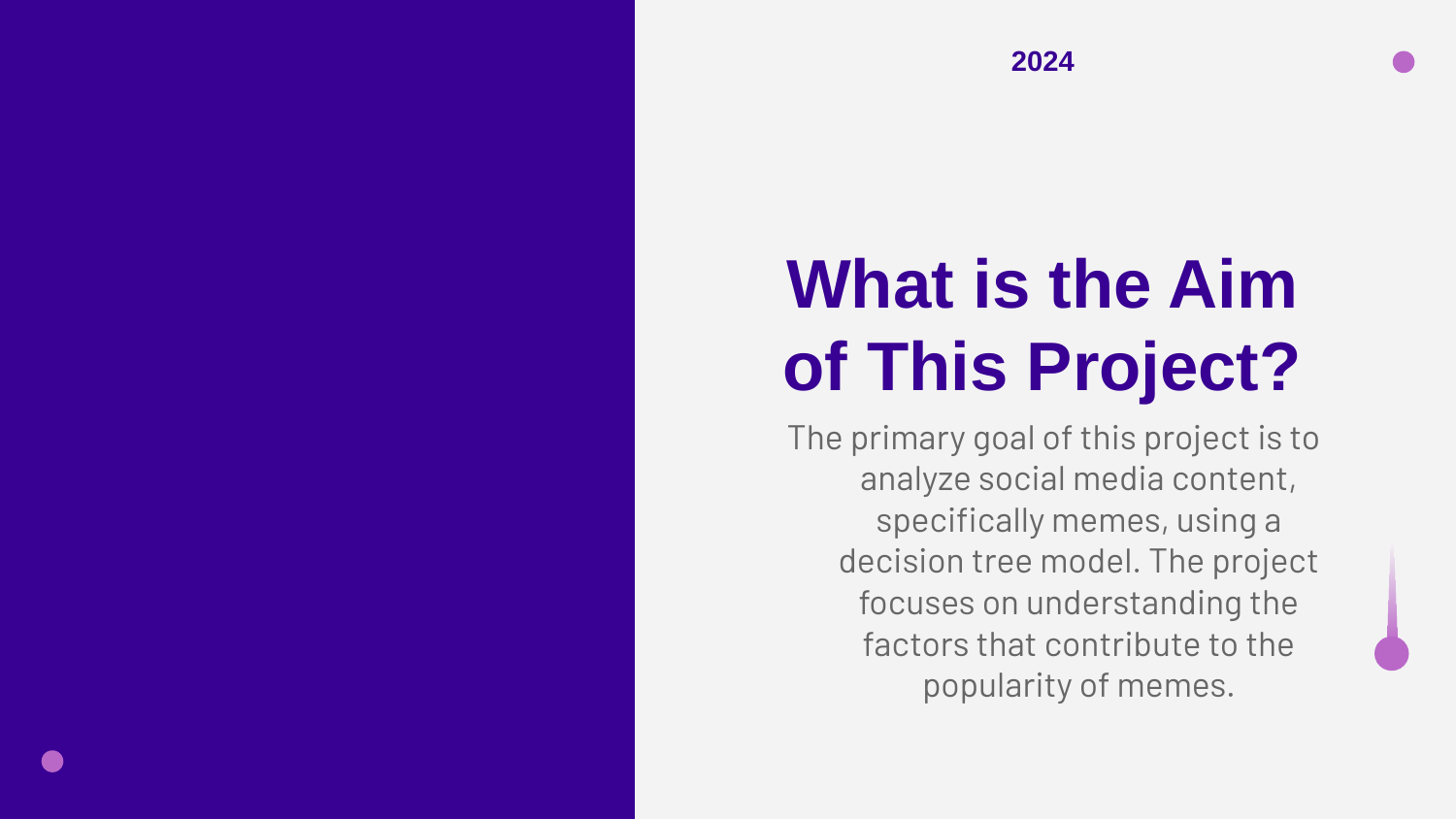

2024
# What is the Aim of This Project?
The primary goal of this project is to analyze social media content, specifically memes, using a decision tree model. The project focuses on understanding the factors that contribute to the popularity of memes.